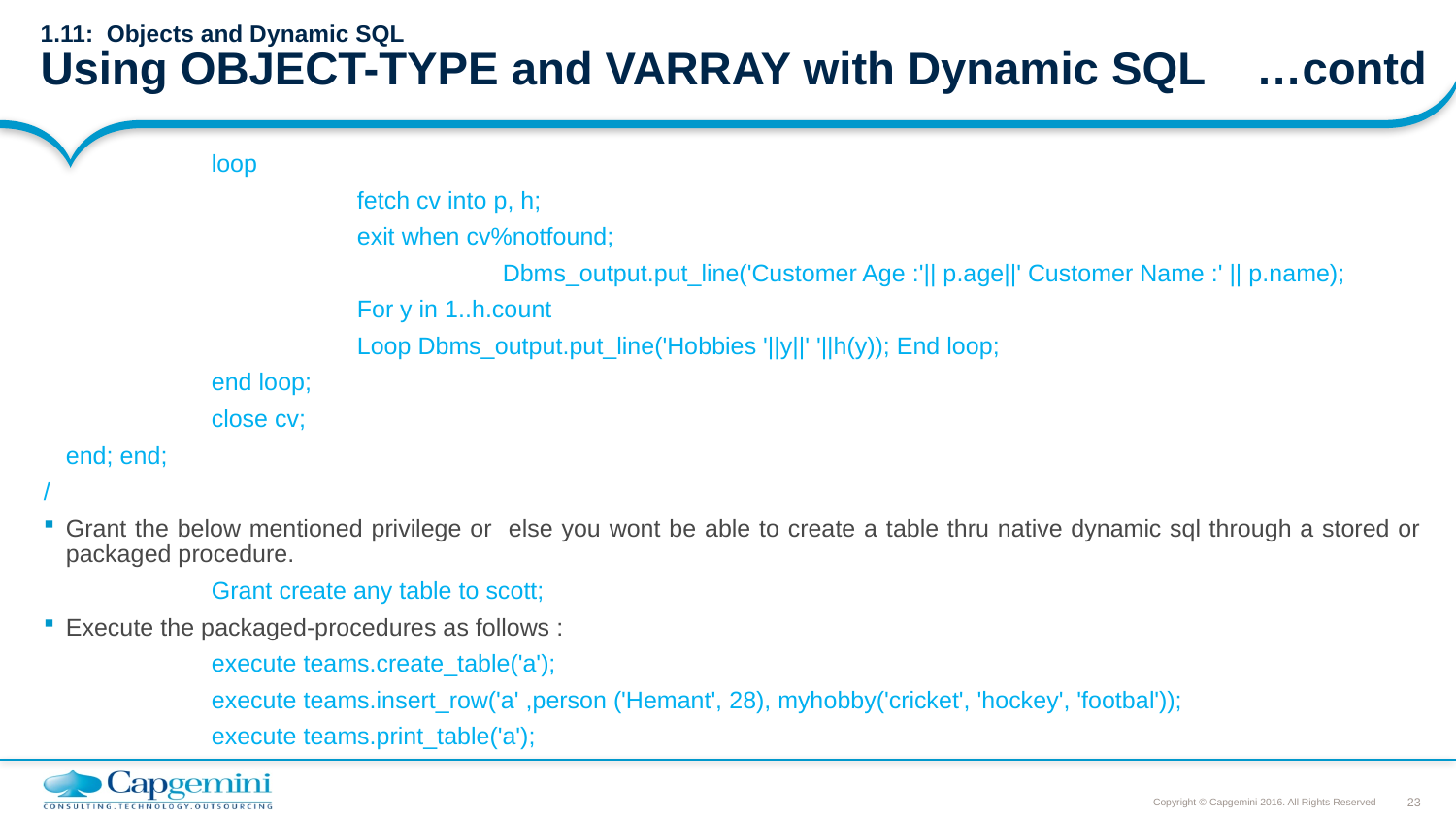

# 1.11:  Objects and Dynamic SQL Using OBJECT-TYPE and VARRAY with Dynamic SQL    …contd
  	 	loop
 			fetch cv into p, h;
 			exit when cv%notfound;
				Dbms_output.put_line('Customer Age :'|| p.age||' Customer Name :' || p.name);
 			For y in 1..h.count
 			Loop Dbms_output.put_line('Hobbies '||y||' '||h(y)); End loop;
 		end loop;
 		close cv;
 	end; end;
/
Grant the below mentioned privilege or  else you wont be able to create a table thru native dynamic sql through a stored or packaged procedure.
		Grant create any table to scott;
Execute the packaged-procedures as follows :
		execute teams.create_table('a');
		execute teams.insert_row('a' ,person ('Hemant', 28), myhobby('cricket', 'hockey', 'footbal'));
		execute teams.print_table('a');